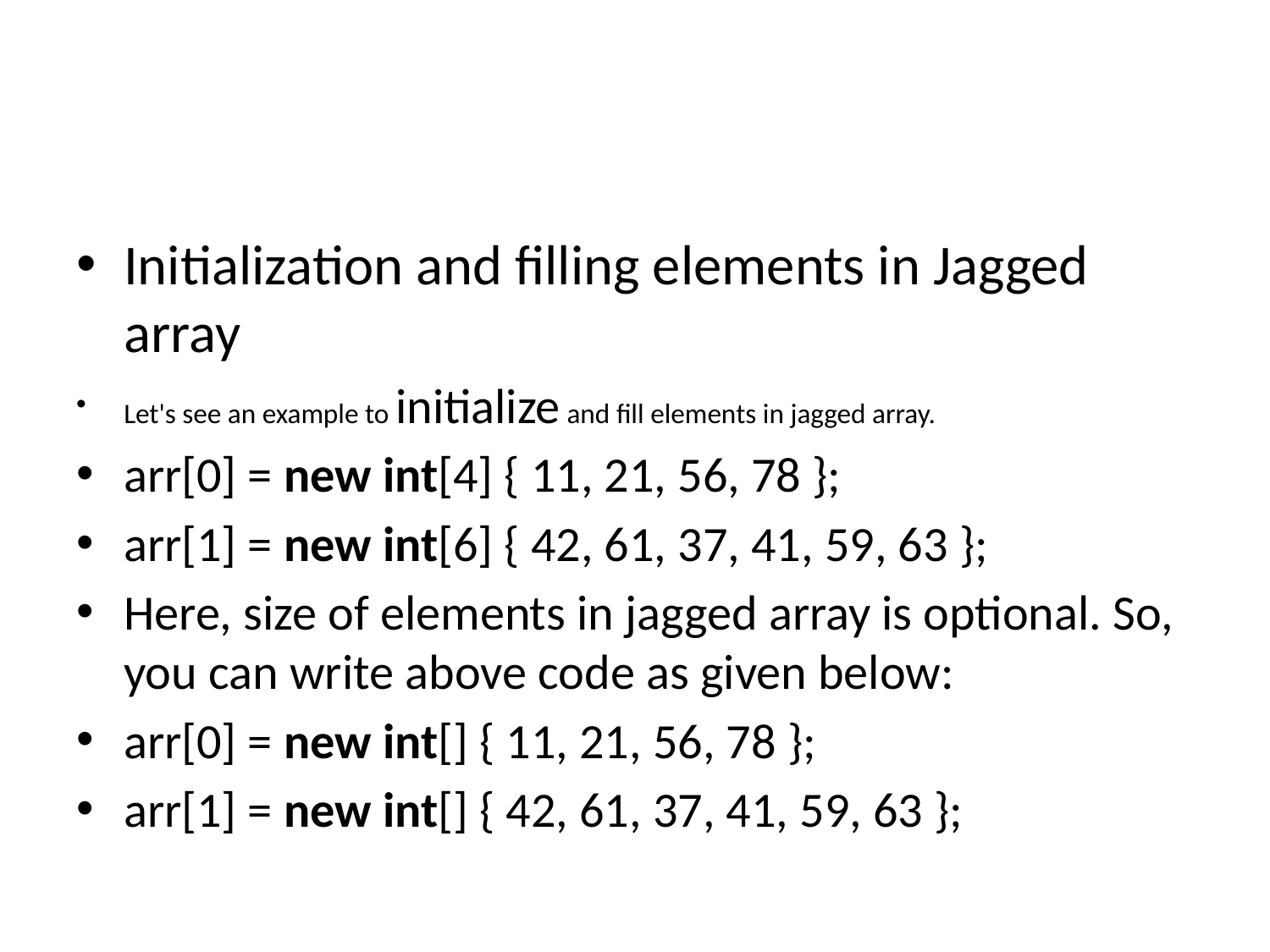

#
Initialization and filling elements in Jagged array
Let's see an example to initialize and fill elements in jagged array.
arr[0] = new int[4] { 11, 21, 56, 78 };
arr[1] = new int[6] { 42, 61, 37, 41, 59, 63 };
Here, size of elements in jagged array is optional. So, you can write above code as given below:
arr[0] = new int[] { 11, 21, 56, 78 };
arr[1] = new int[] { 42, 61, 37, 41, 59, 63 };